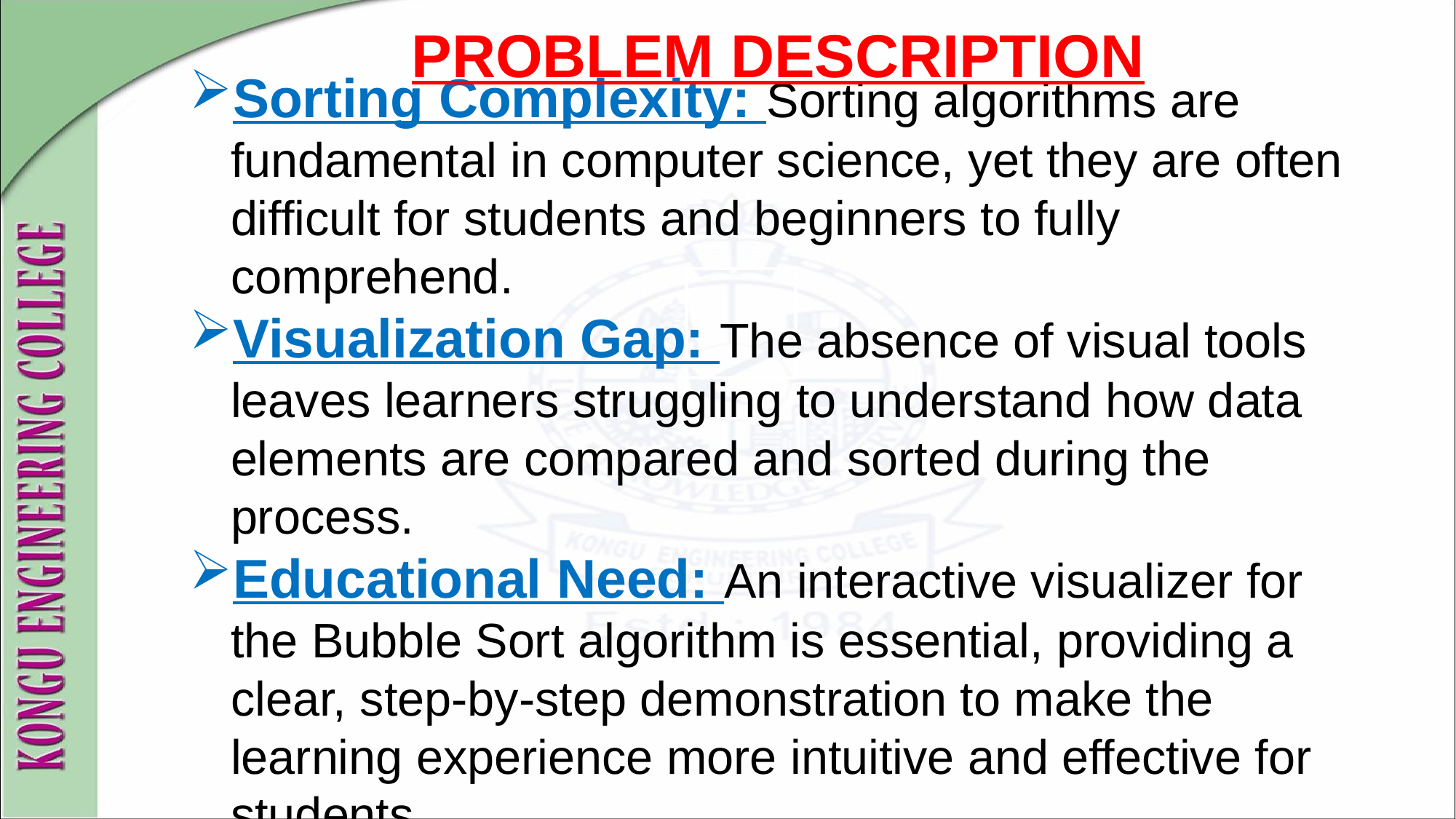

PROBLEM DESCRIPTION
Sorting Complexity: Sorting algorithms are fundamental in computer science, yet they are often difficult for students and beginners to fully comprehend.
Visualization Gap: The absence of visual tools leaves learners struggling to understand how data elements are compared and sorted during the process.
Educational Need: An interactive visualizer for the Bubble Sort algorithm is essential, providing a clear, step-by-step demonstration to make the learning experience more intuitive and effective for students.